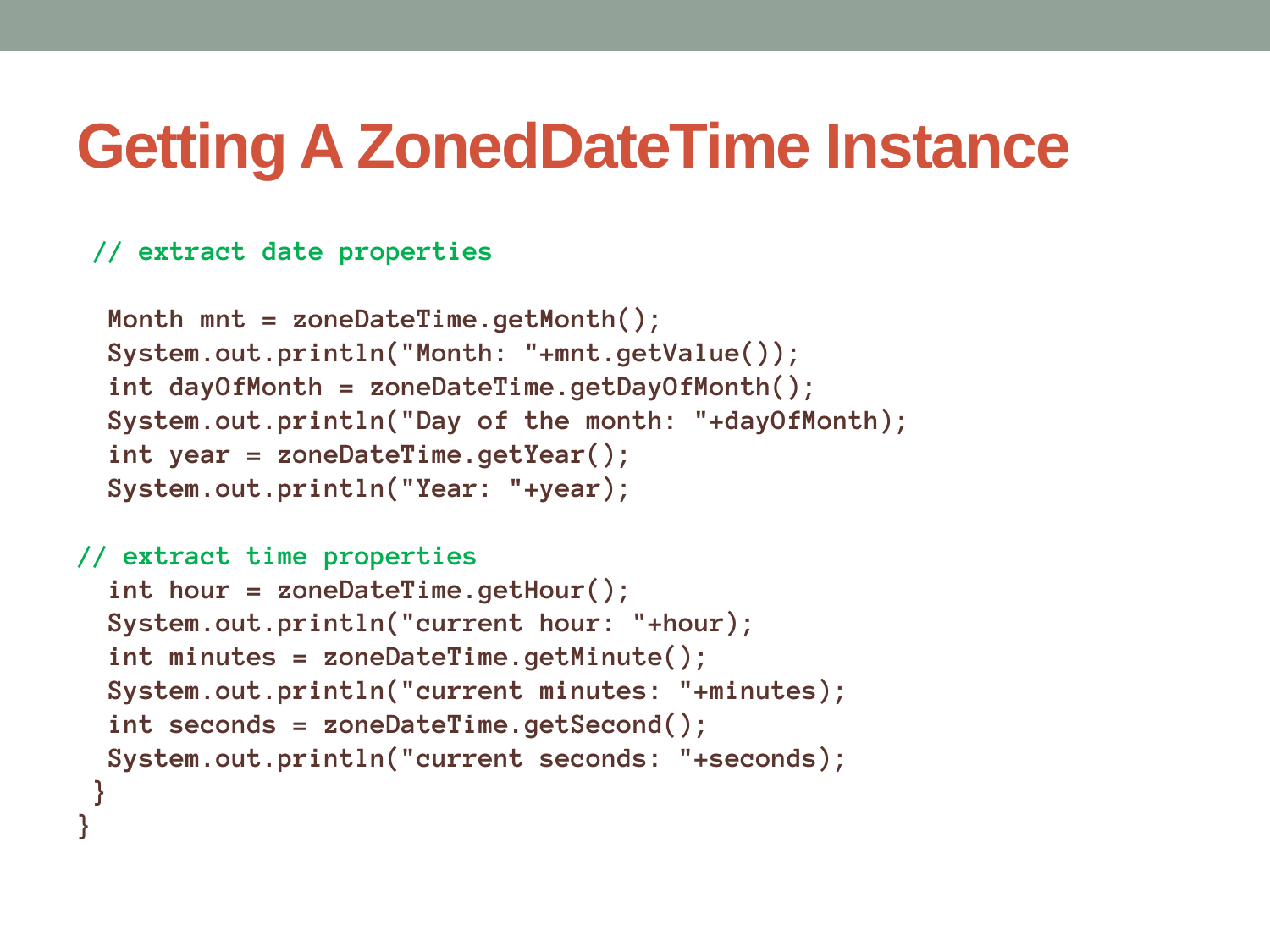

# Getting A ZonedDateTime Instance
 // extract date properties

  Month mnt = zoneDateTime.getMonth();
  System.out.println("Month: "+mnt.getValue());
  int dayOfMonth = zoneDateTime.getDayOfMonth();
  System.out.println("Day of the month: "+dayOfMonth);
  int year = zoneDateTime.getYear();
  System.out.println("Year: "+year);

// extract time properties
  int hour = zoneDateTime.getHour();
  System.out.println("current hour: "+hour);
  int minutes = zoneDateTime.getMinute();
  System.out.println("current minutes: "+minutes);
  int seconds = zoneDateTime.getSecond();
  System.out.println("current seconds: "+seconds);
 }
}